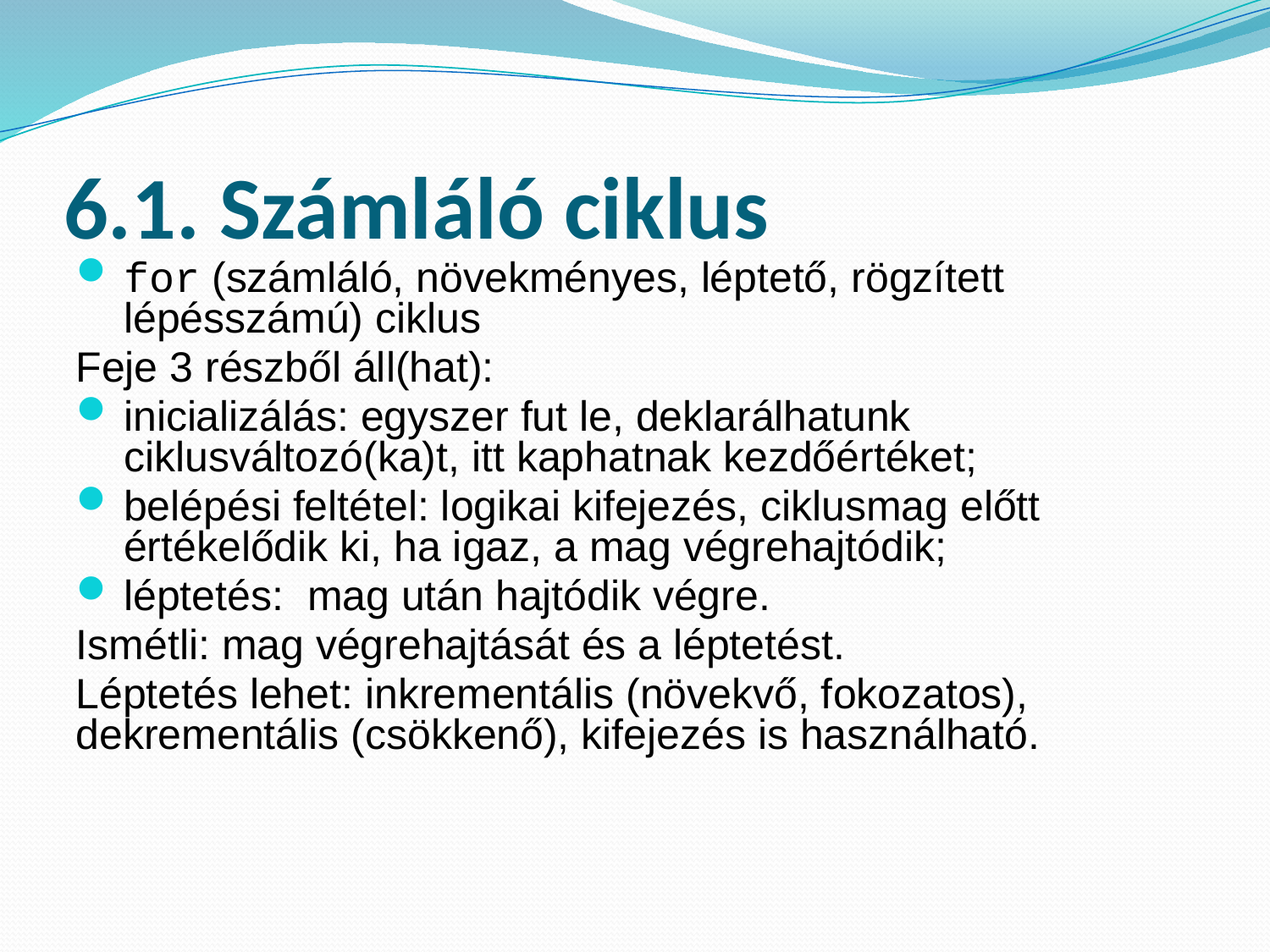

# 6.1. Számláló ciklus
for (számláló, növekményes, léptető, rögzített lépésszámú) ciklus
Feje 3 részből áll(hat):
inicializálás: egyszer fut le, deklarálhatunk ciklusváltozó(ka)t, itt kaphatnak kezdőértéket;
belépési feltétel: logikai kifejezés, ciklusmag előtt értékelődik ki, ha igaz, a mag végrehajtódik;
léptetés:  mag után hajtódik végre.
Ismétli: mag végrehajtását és a léptetést.
Léptetés lehet: inkrementális (növekvő, fokozatos), dekrementális (csökkenő), kifejezés is használható.